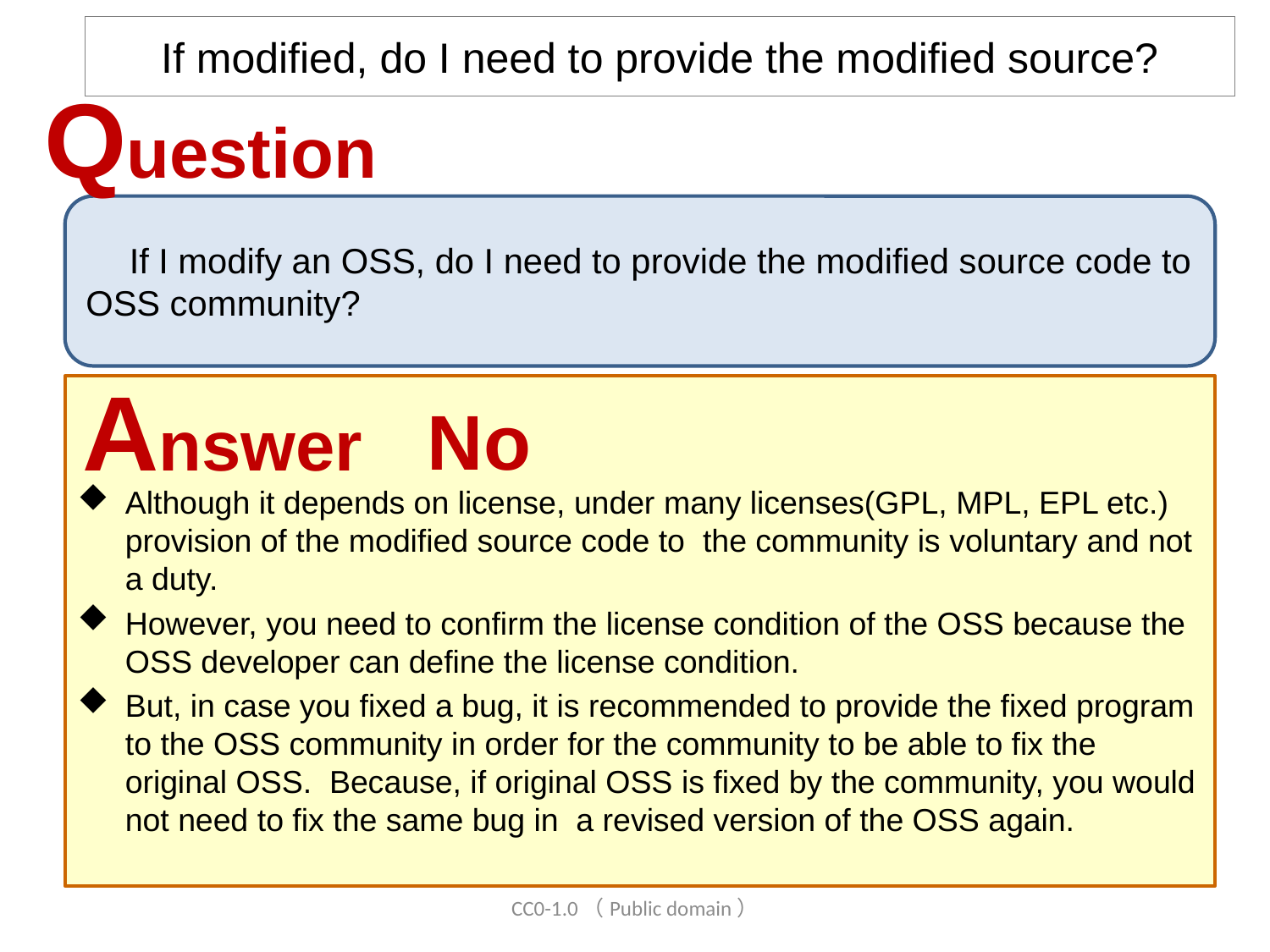

# If modified, do I need to provide the modified source?
Question
　If I modify an OSS, do I need to provide the modified source code to OSS community?
Answer

No
Although it depends on license, under many licenses(GPL, MPL, EPL etc.) provision of the modified source code to  the community is voluntary and not a duty.
However, you need to confirm the license condition of the OSS because the OSS developer can define the license condition.
But, in case you fixed a bug, it is recommended to provide the fixed program to the OSS community in order for the community to be able to fix the original OSS.  Because, if original OSS is fixed by the community, you would not need to fix the same bug in  a revised version of the OSS again.
CC0-1.0（Public domain）